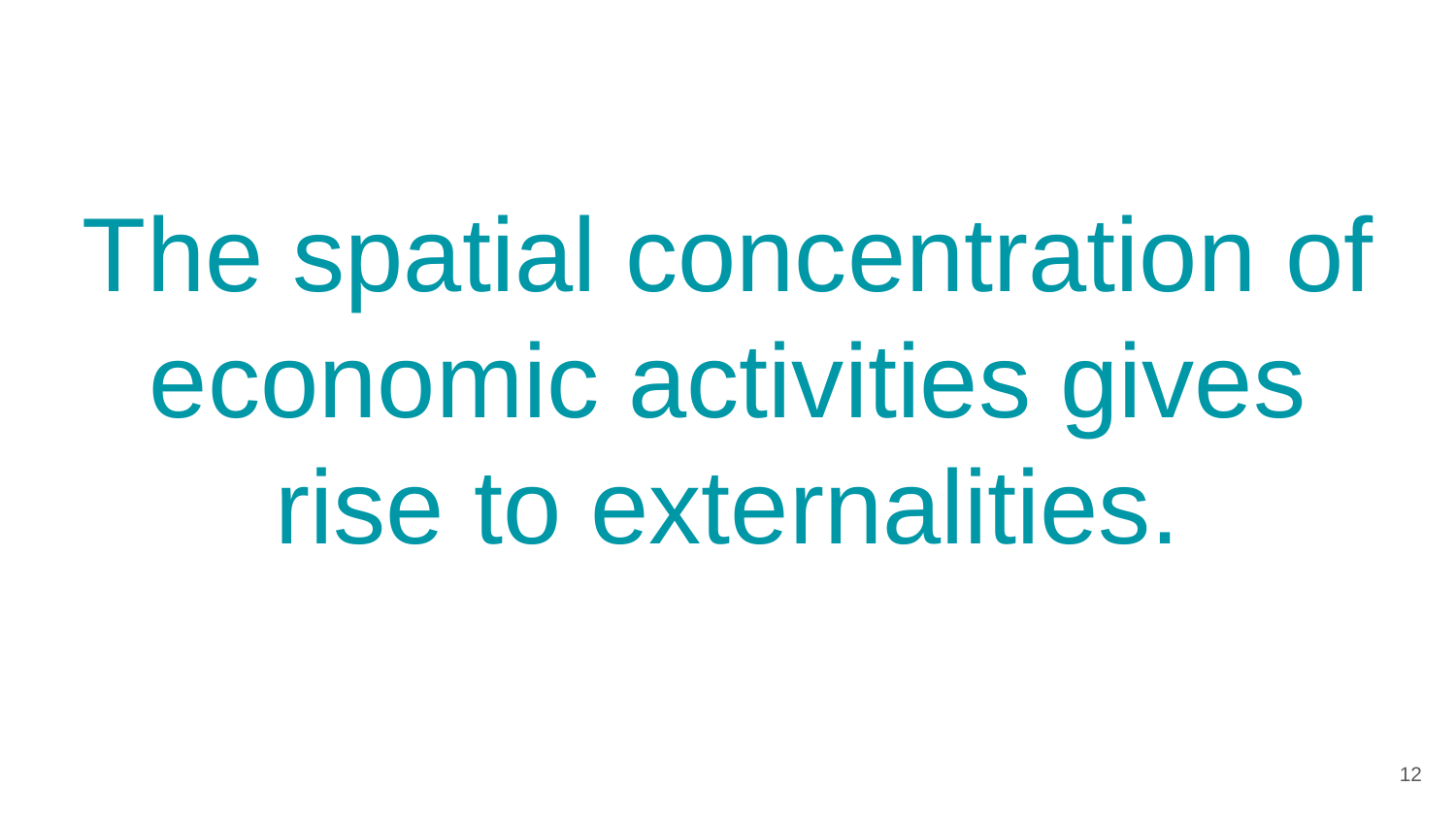

# The spatial concentration of economic activities gives rise to externalities.
12